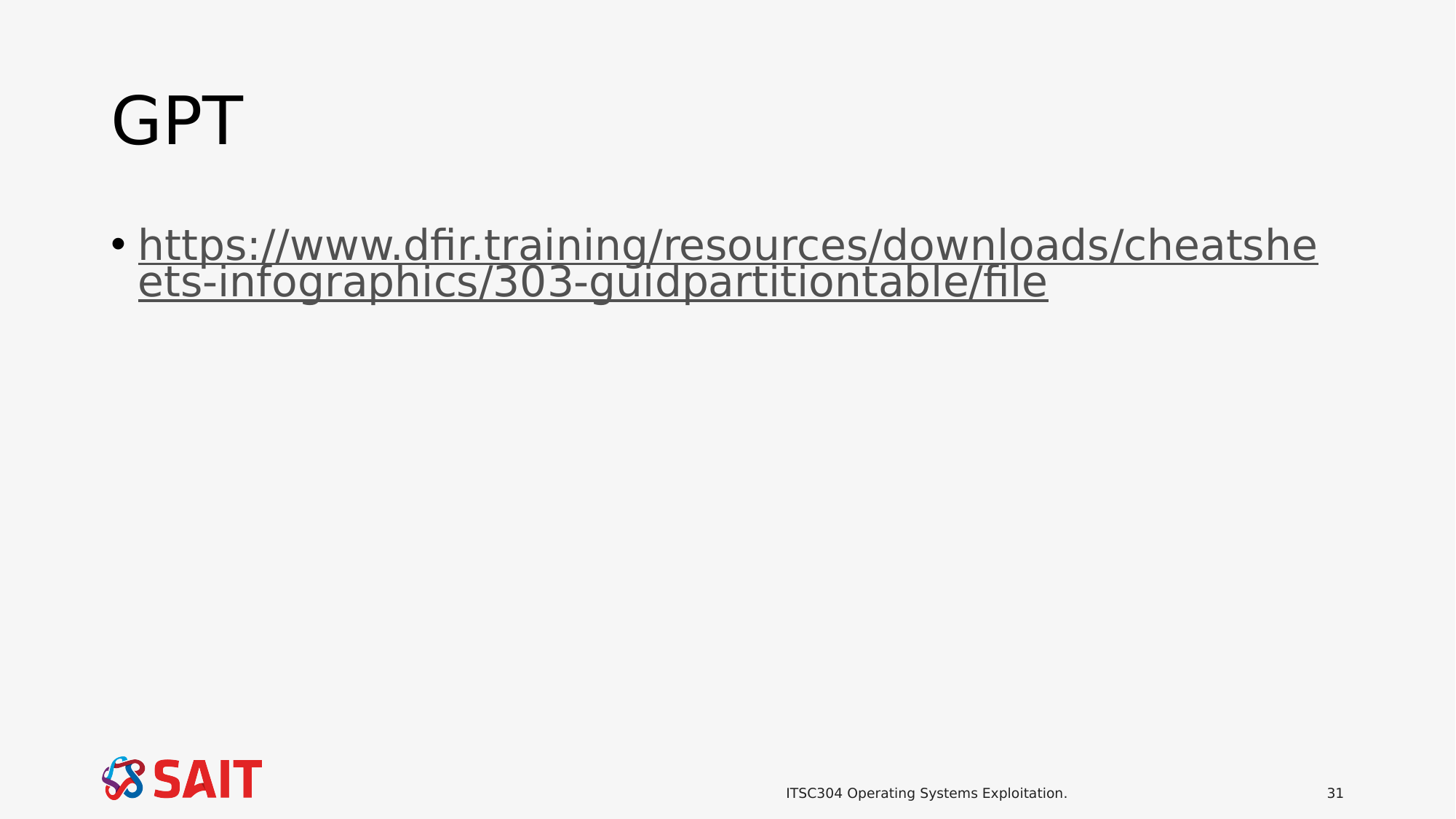

# GPT
https://www.dfir.training/resources/downloads/cheatsheets-infographics/303-guidpartitiontable/file

ITSC304 Operating Systems Exploitation.
31